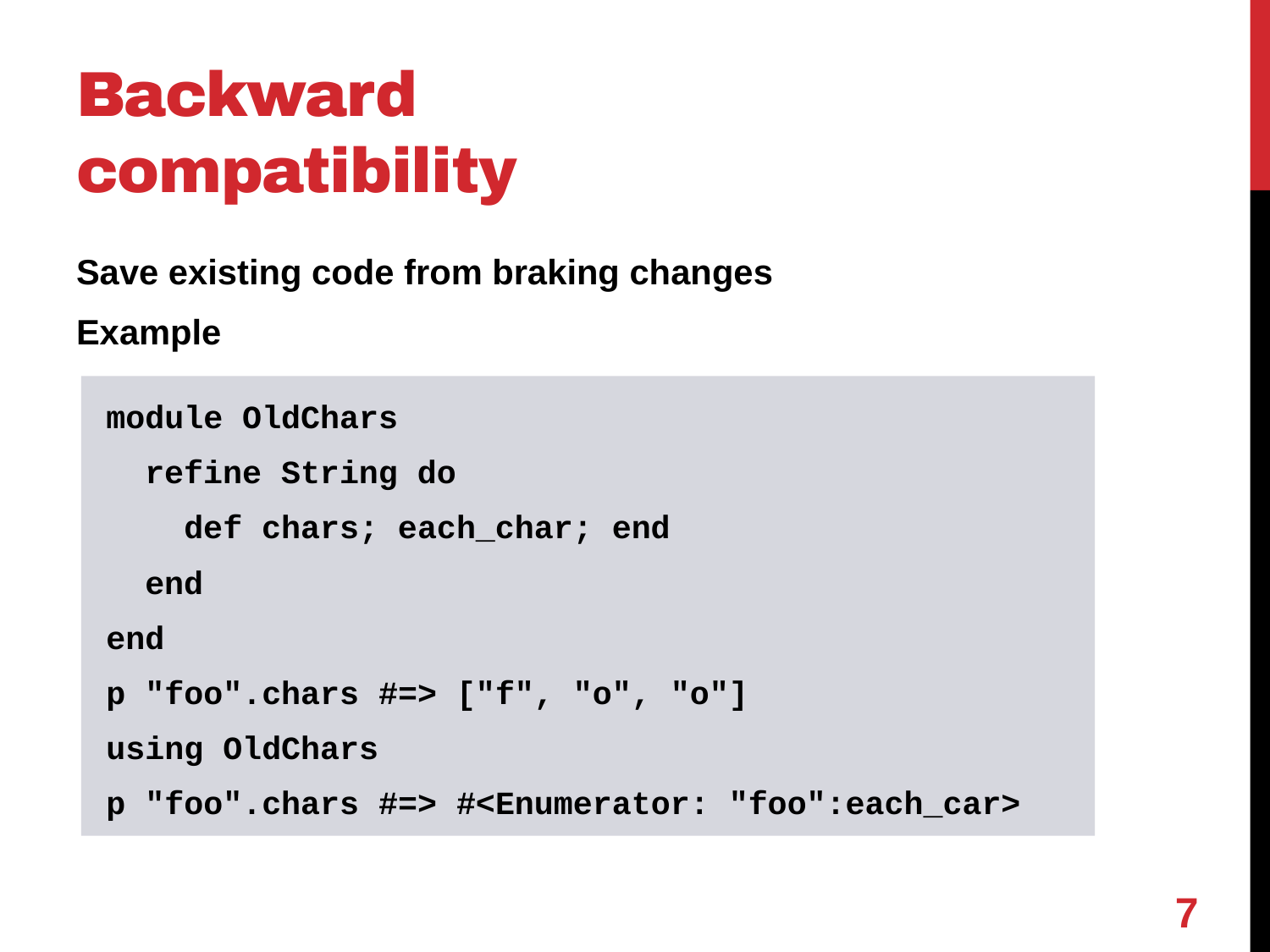

# Backward compatibility
Save existing code from braking changes
Example
module OldChars
  refine String do
    def chars; each_char; end
  end
end
p "foo".chars #=> ["f", "o", "o"]
using OldChars
p "foo".chars #=> #<Enumerator: "foo":each_car>
7